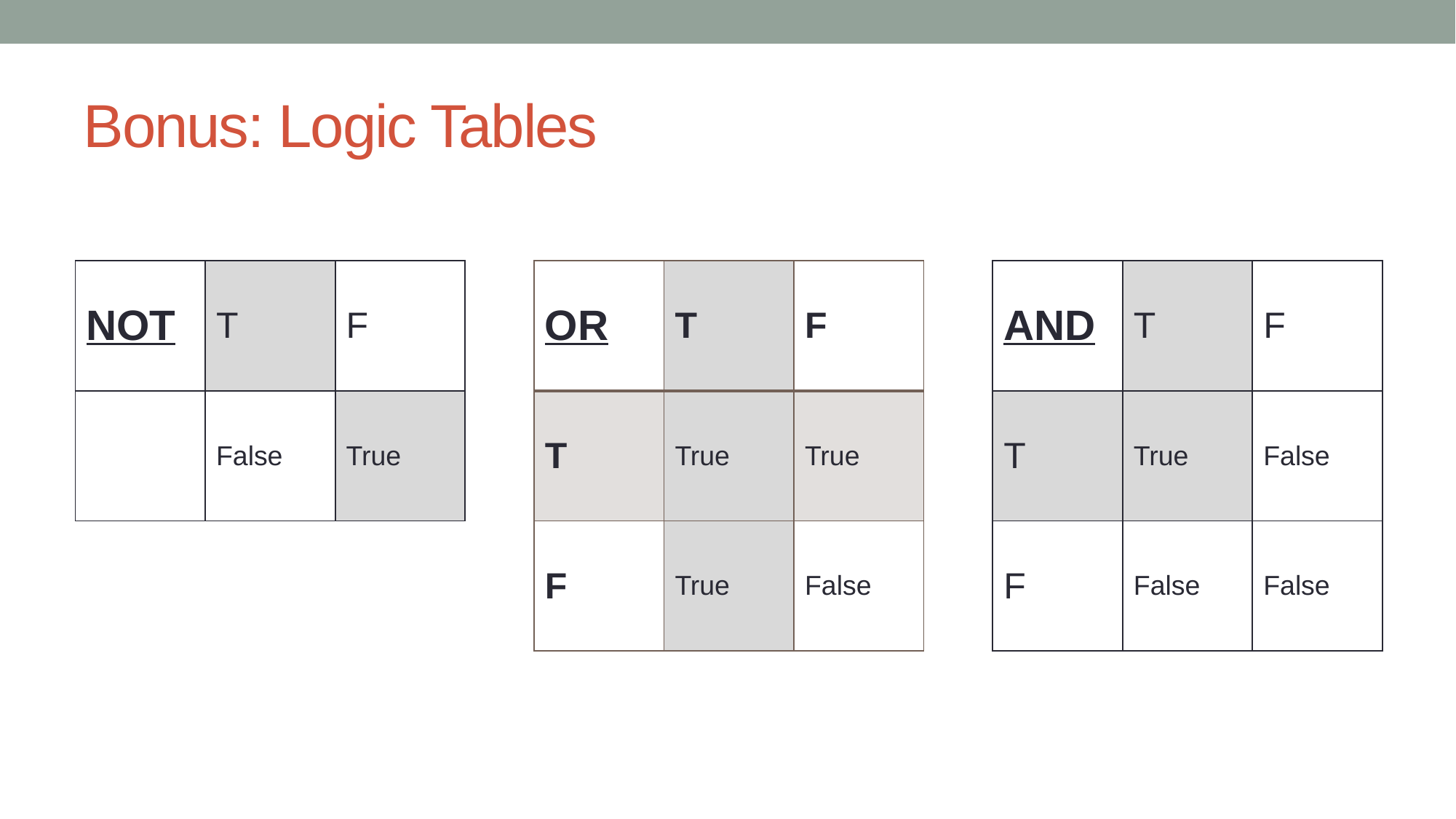

# Bonus: Logic Tables
| AND | T | F |
| --- | --- | --- |
| T | True | False |
| F | False | False |
| OR | T | F |
| --- | --- | --- |
| T | True | True |
| F | True | False |
| NOT | T | F |
| --- | --- | --- |
|  | False | True |